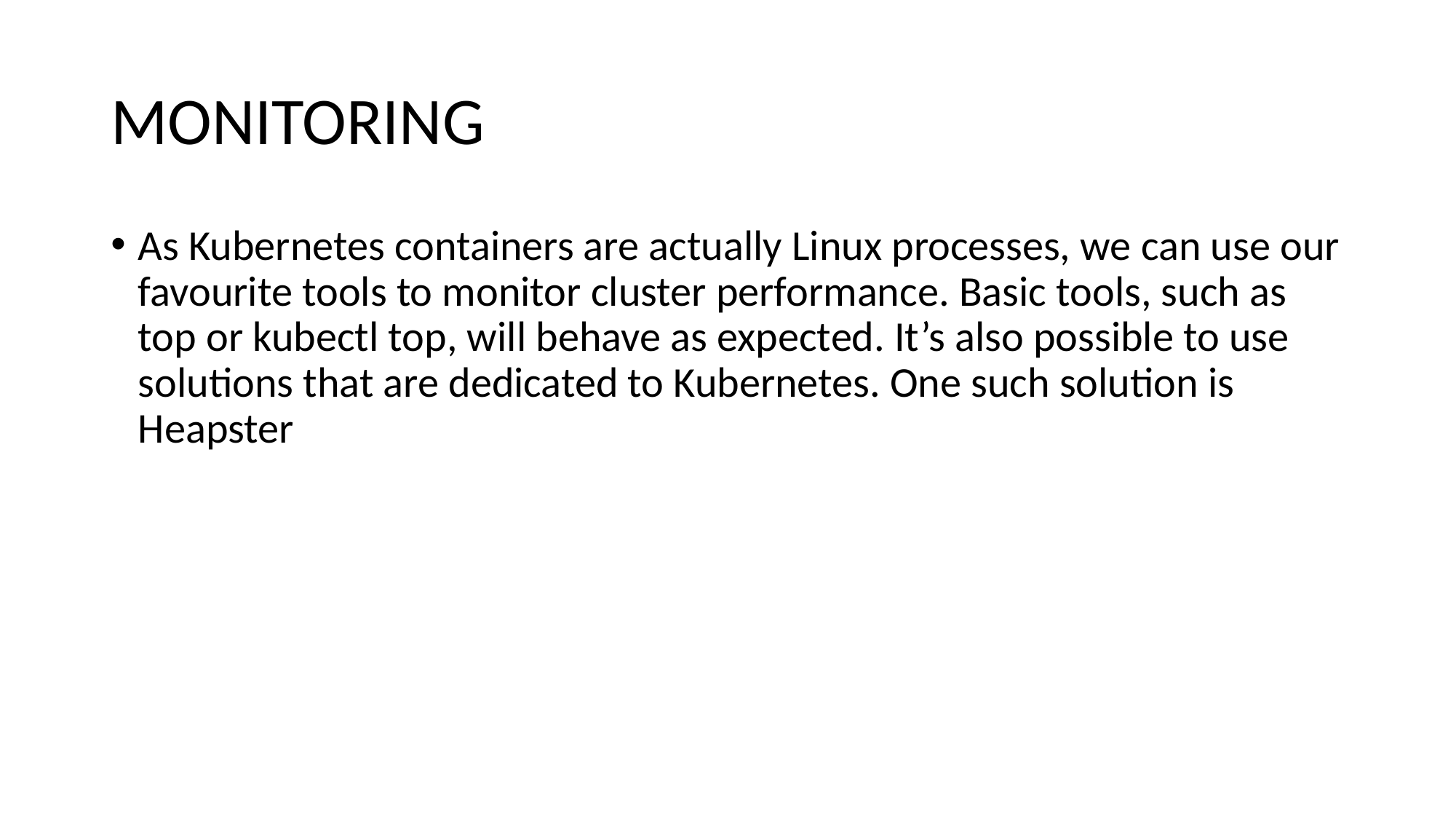

# MONITORING
As Kubernetes containers are actually Linux processes, we can use our favourite tools to monitor cluster performance. Basic tools, such as top or kubectl top, will behave as expected. It’s also possible to use solutions that are dedicated to Kubernetes. One such solution is Heapster